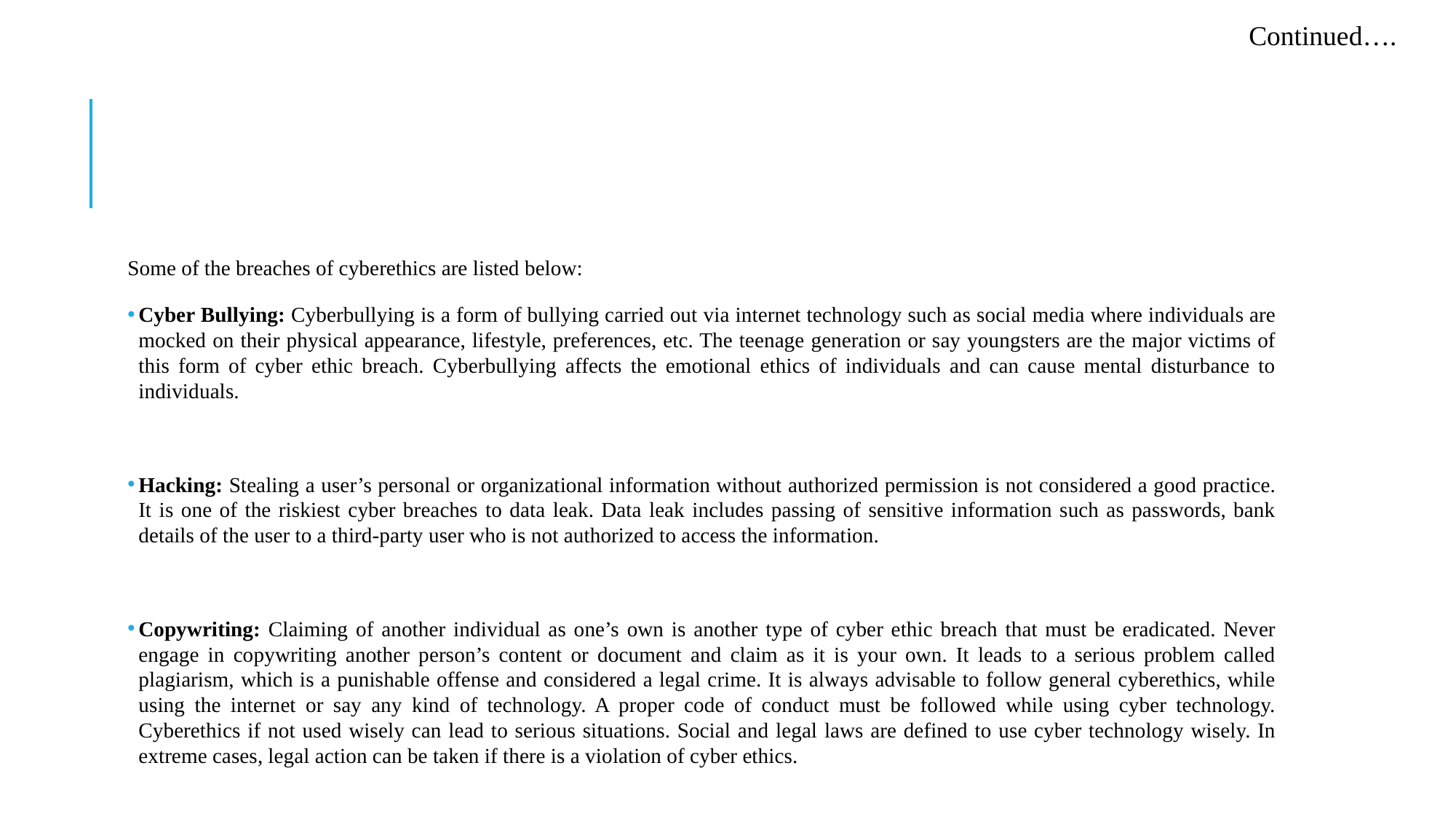

Continued….
Some of the breaches of cyberethics are listed below:
Cyber Bullying: Cyberbullying is a form of bullying carried out via internet technology such as social media where individuals are mocked on their physical appearance, lifestyle, preferences, etc. The teenage generation or say youngsters are the major victims of this form of cyber ethic breach. Cyberbullying affects the emotional ethics of individuals and can cause mental disturbance to individuals.

Hacking: Stealing a user’s personal or organizational information without authorized permission is not considered a good practice. It is one of the riskiest cyber breaches to data leak. Data leak includes passing of sensitive information such as passwords, bank details of the user to a third-party user who is not authorized to access the information.

Copywriting: Claiming of another individual as one’s own is another type of cyber ethic breach that must be eradicated. Never engage in copywriting another person’s content or document and claim as it is your own. It leads to a serious problem called plagiarism, which is a punishable offense and considered a legal crime. It is always advisable to follow general cyberethics, while using the internet or say any kind of technology. A proper code of conduct must be followed while using cyber technology. Cyberethics if not used wisely can lead to serious situations. Social and legal laws are defined to use cyber technology wisely. In extreme cases, legal action can be taken if there is a violation of cyber ethics.